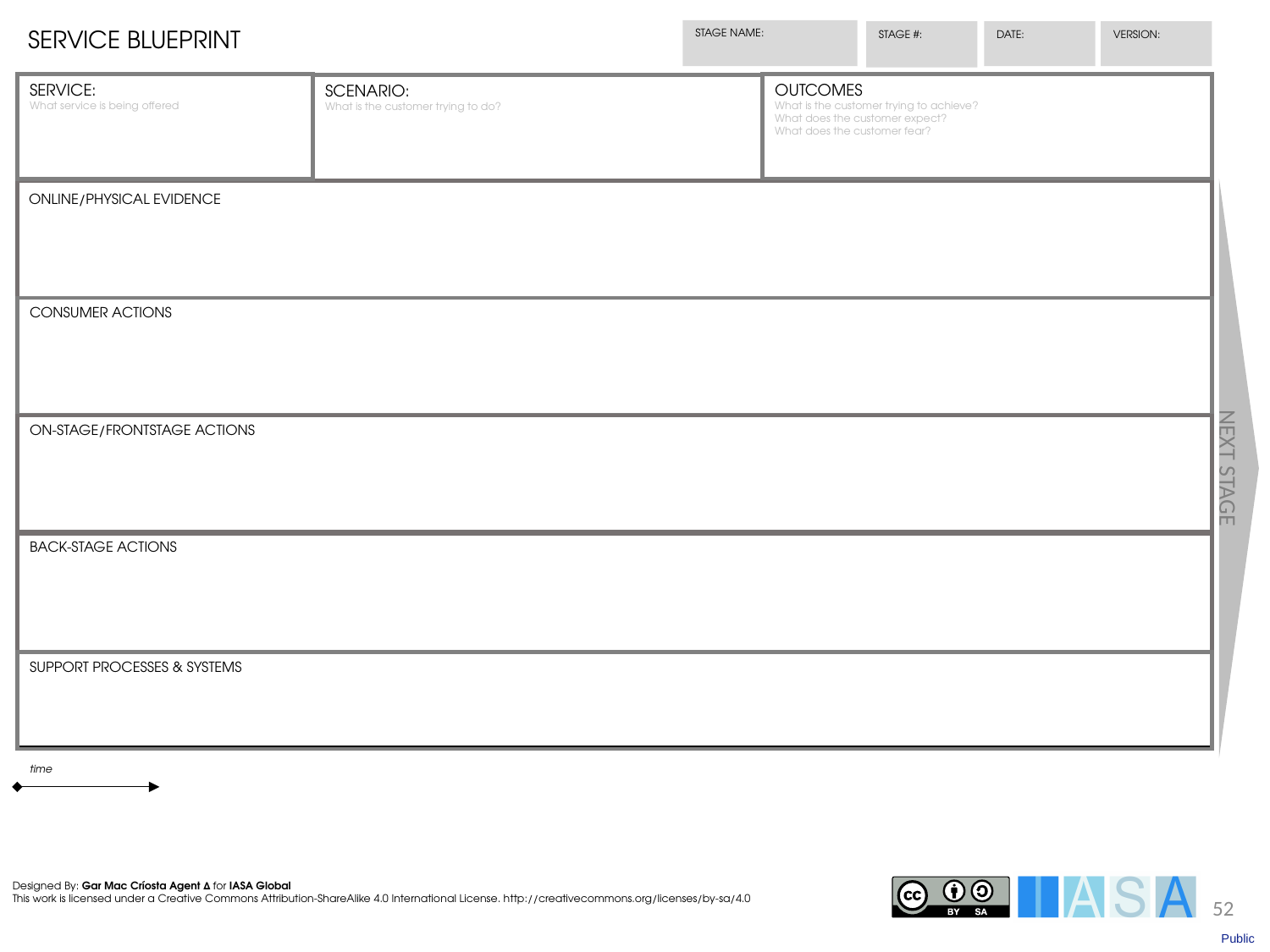

SERVICE BLUEPRINT
VERSION:
DATE:

SCENARIO:
What is the customer trying to do?

Designed By: Gar Mac Críosta Agent ∆ for IASA Global
This work is licensed under a Creative Commons Attribution-ShareAlike 4.0 International License. http://creativecommons.org/licenses/by-sa/4.0
STAGE NAME:
STAGE #:
SERVICE:
What service is being offered

OUTCOMES
What is the customer trying to achieve?
What does the customer expect?
What does the customer fear?

ONLINE/PHYSICAL EVIDENCE
CONSUMER ACTIONS
ON-STAGE/FRONTSTAGE ACTIONS

NEXT STAGE
BACK-STAGE ACTIONS

SUPPORT PROCESSES & SYSTEMS

time
52